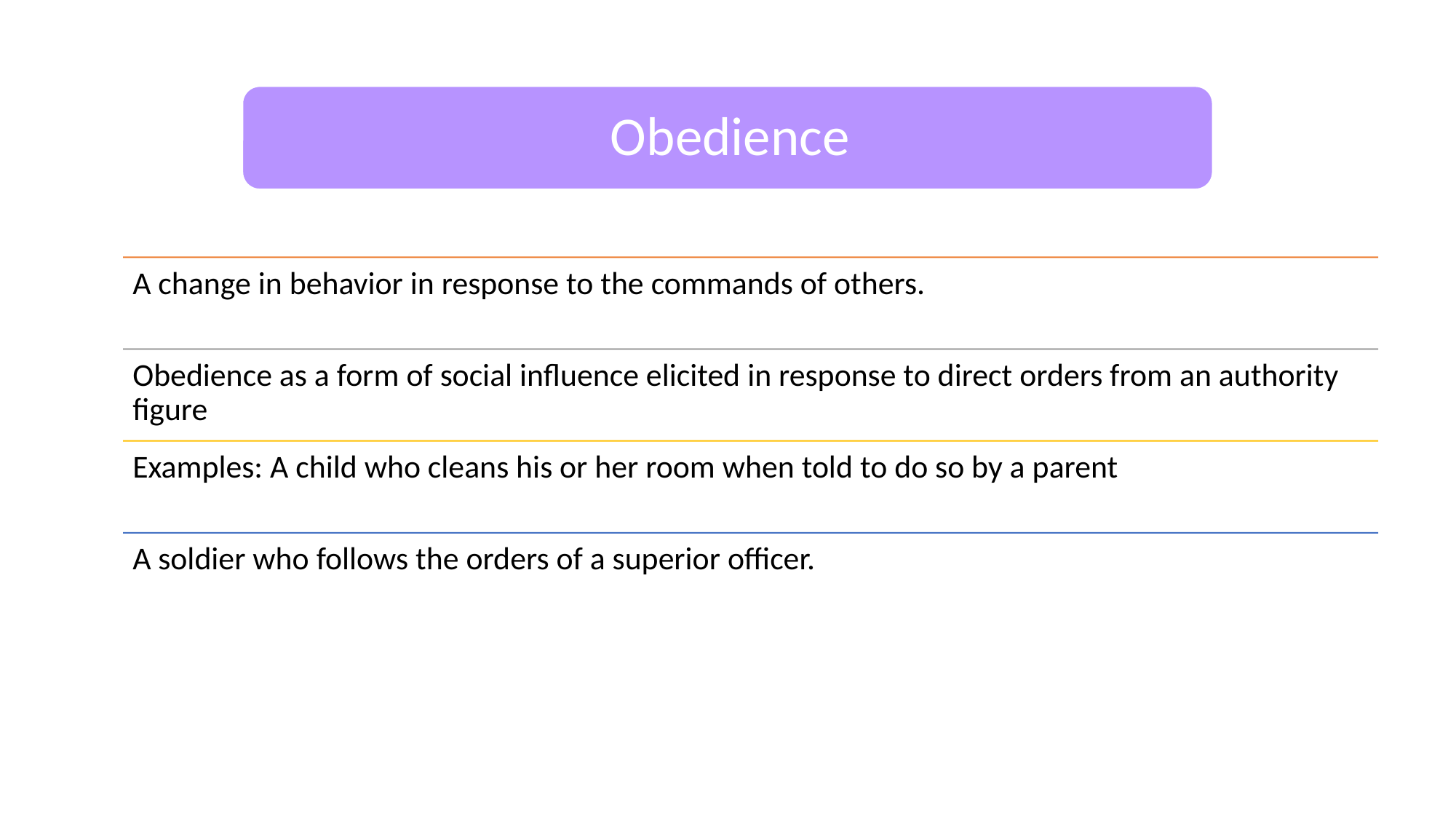

Obedience
A change in behavior in response to the commands of others.
Obedience as a form of social influence elicited in response to direct orders from an authority figure
Examples: A child who cleans his or her room when told to do so by a parent
A soldier who follows the orders of a superior officer.